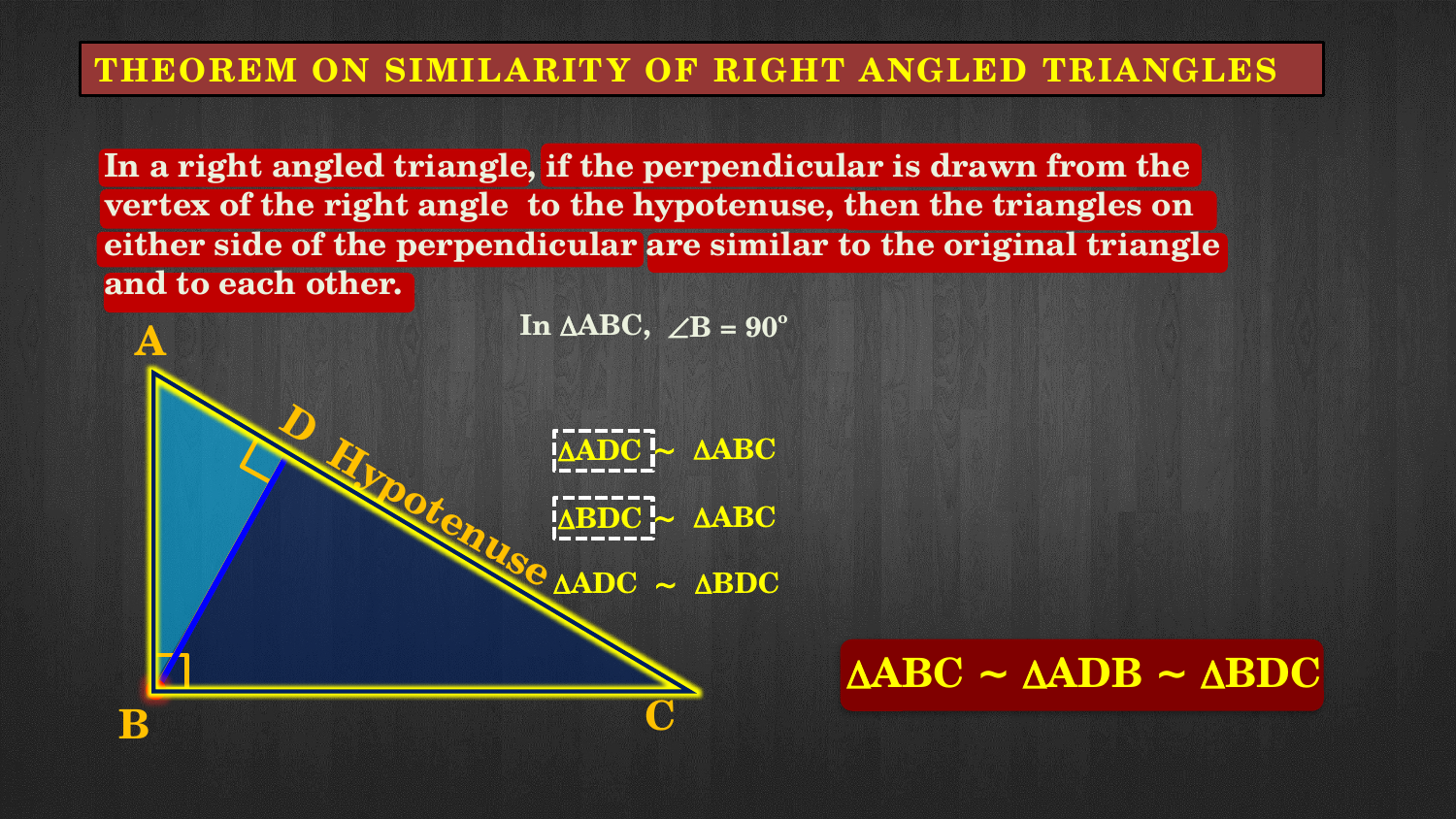

THEOREM ON SIMILARITY OF RIGHT ANGLED TRIANGLES

In a right angled triangle, if the perpendicular is drawn from the
vertex of the right angle  to the hypotenuse, then the triangles on
either side of the perpendicular are similar to the original triangle
and to each other.

In ΔABC,
∠B = 90o
A

D
∼  ΔABC

∼  ΔABC
ΔADC

ΔBDC

Hypotenuse

ΔADC  ∼  ΔBDC

ΔABC ∼ ΔADB ∼ ΔBDC

C
B